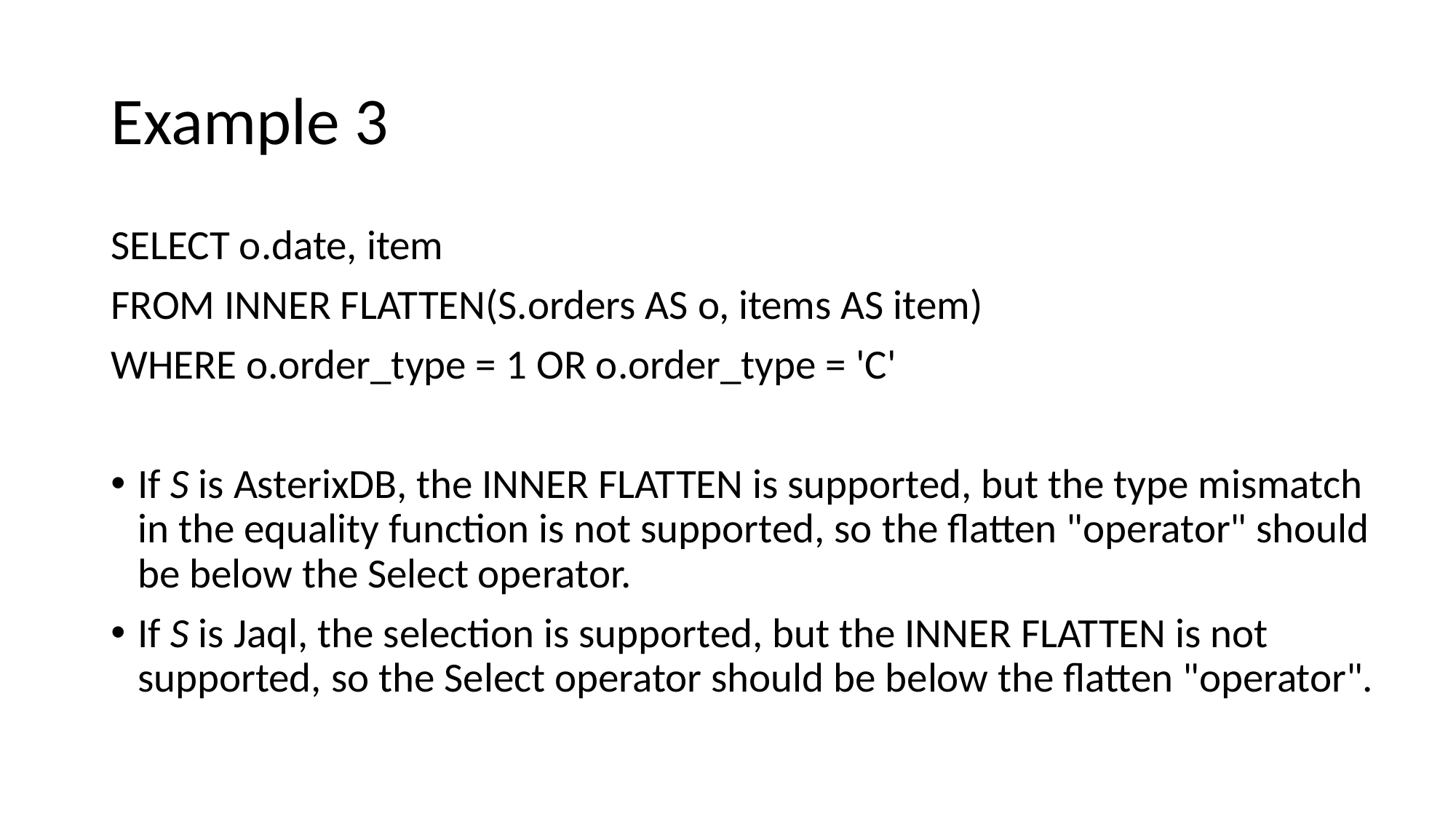

# Example 3
SELECT o.date, item
FROM INNER FLATTEN(S.orders AS o, items AS item)
WHERE o.order_type = 1 OR o.order_type = 'C'

If S is AsterixDB, the INNER FLATTEN is supported, but the type mismatch in the equality function is not supported, so the flatten "operator" should be below the Select operator.
If S is Jaql, the selection is supported, but the INNER FLATTEN is not supported, so the Select operator should be below the flatten "operator".